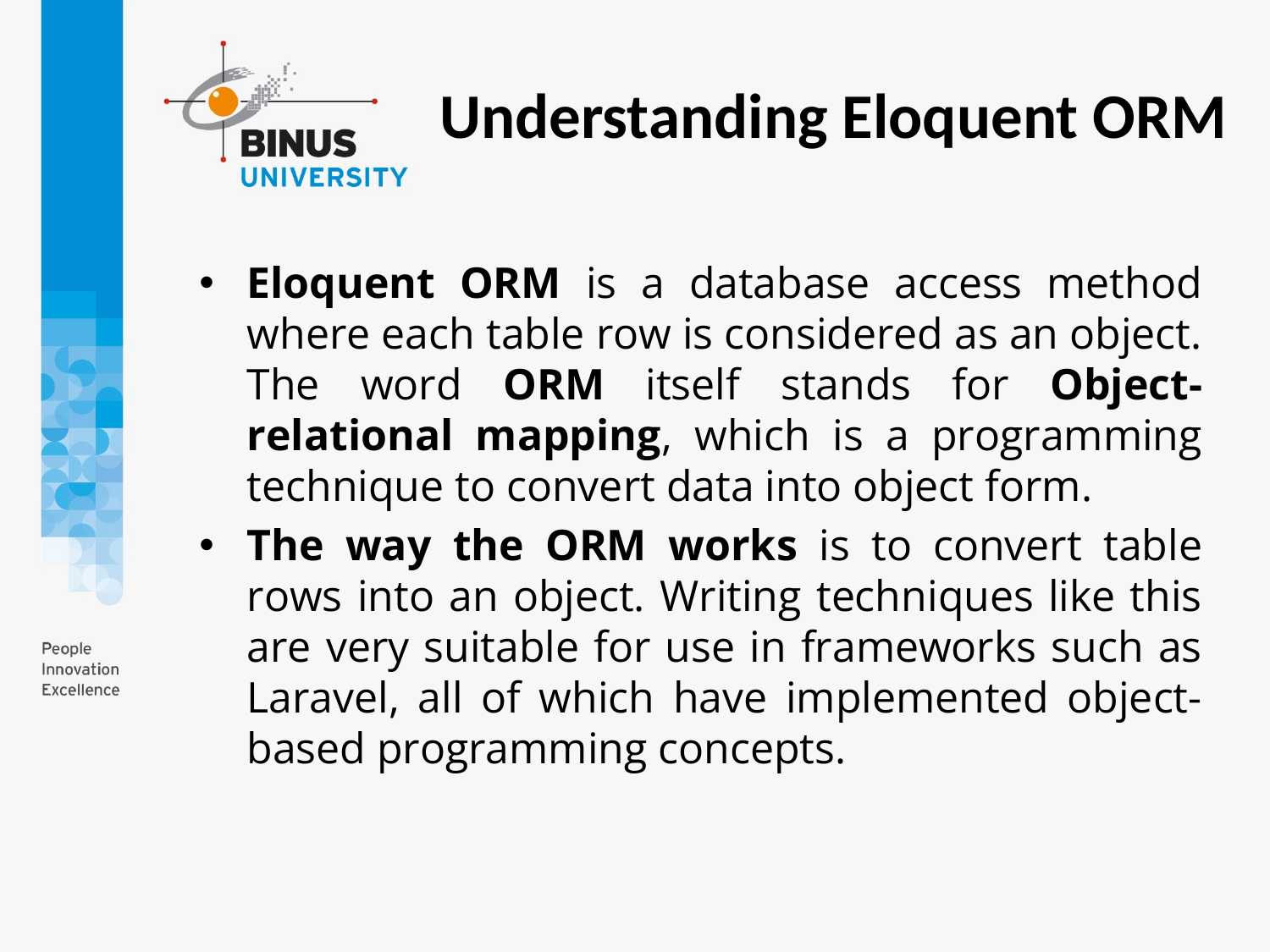

Understanding Eloquent ORM
Eloquent ORM is a database access method where each table row is considered as an object. The word ORM itself stands for Object-relational mapping, which is a programming technique to convert data into object form.
The way the ORM works is to convert table rows into an object. Writing techniques like this are very suitable for use in frameworks such as Laravel, all of which have implemented object-based programming concepts.